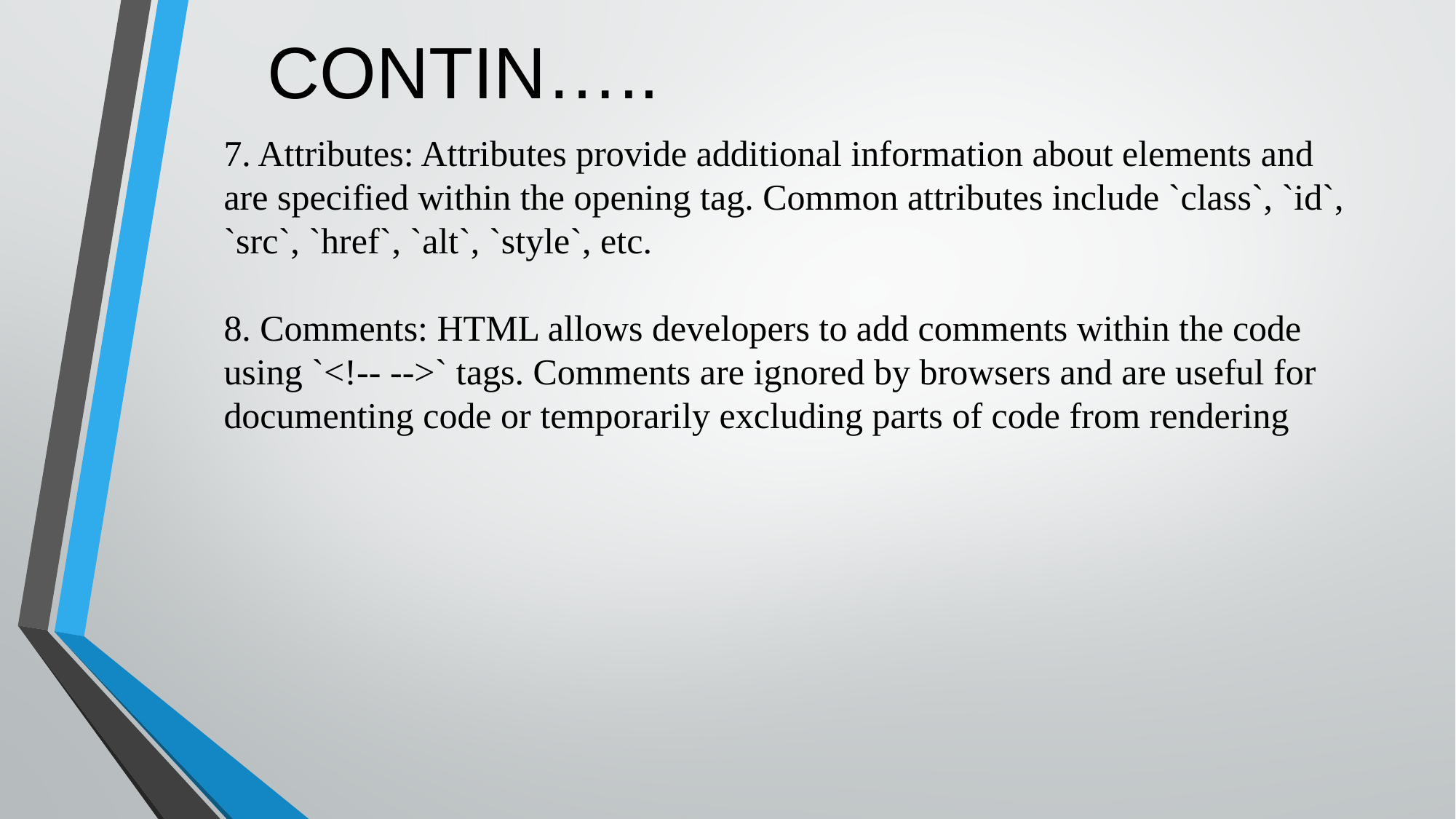

# CONTIN…..
7. Attributes: Attributes provide additional information about elements and are specified within the opening tag. Common attributes include `class`, `id`, `src`, `href`, `alt`, `style`, etc.

8. Comments: HTML allows developers to add comments within the code using `<!-- -->` tags. Comments are ignored by browsers and are useful for documenting code or temporarily excluding parts of code from rendering